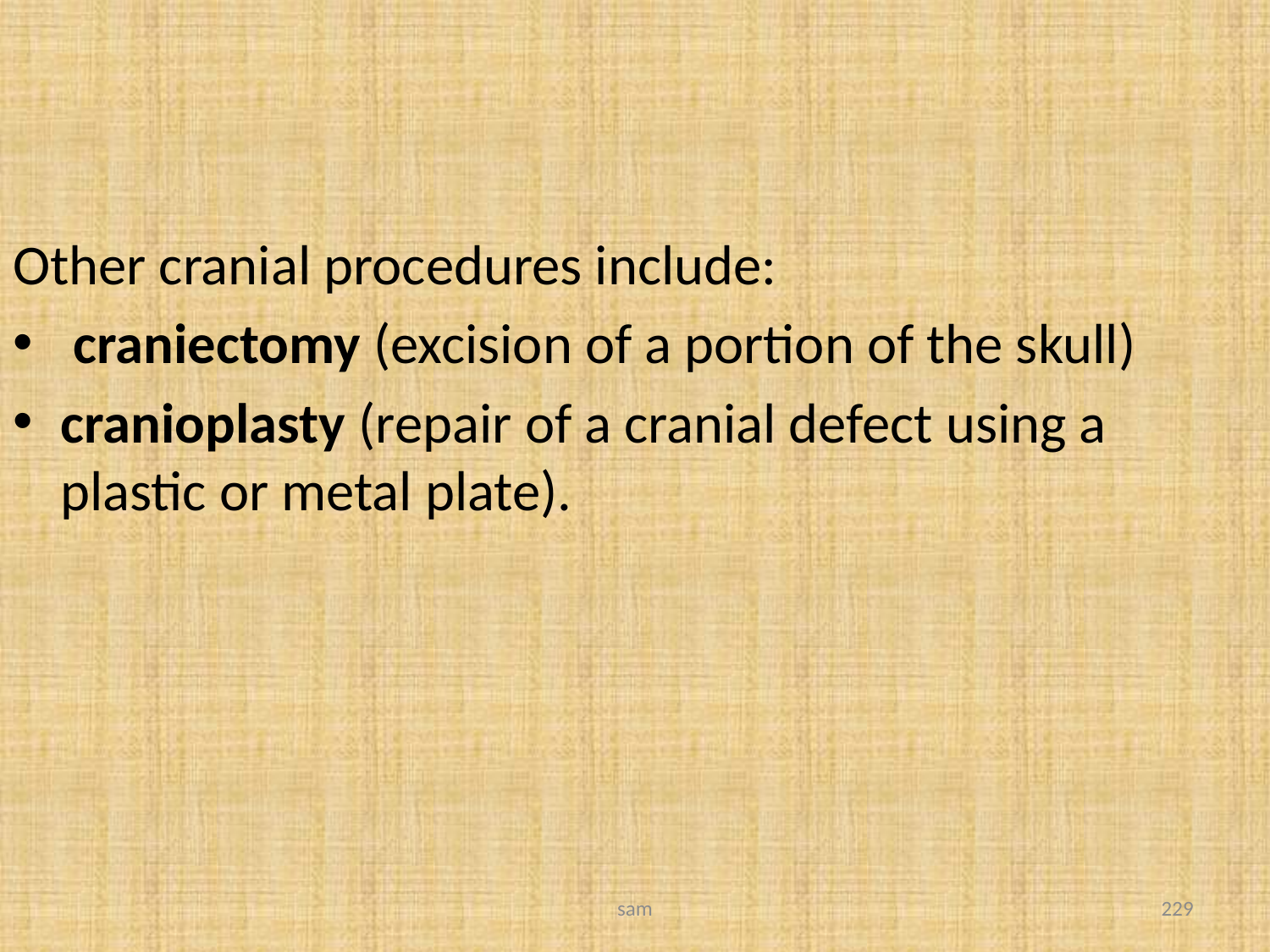

#
Other cranial procedures include:
 craniectomy (excision of a portion of the skull)
cranioplasty (repair of a cranial defect using a plastic or metal plate).

sam
229